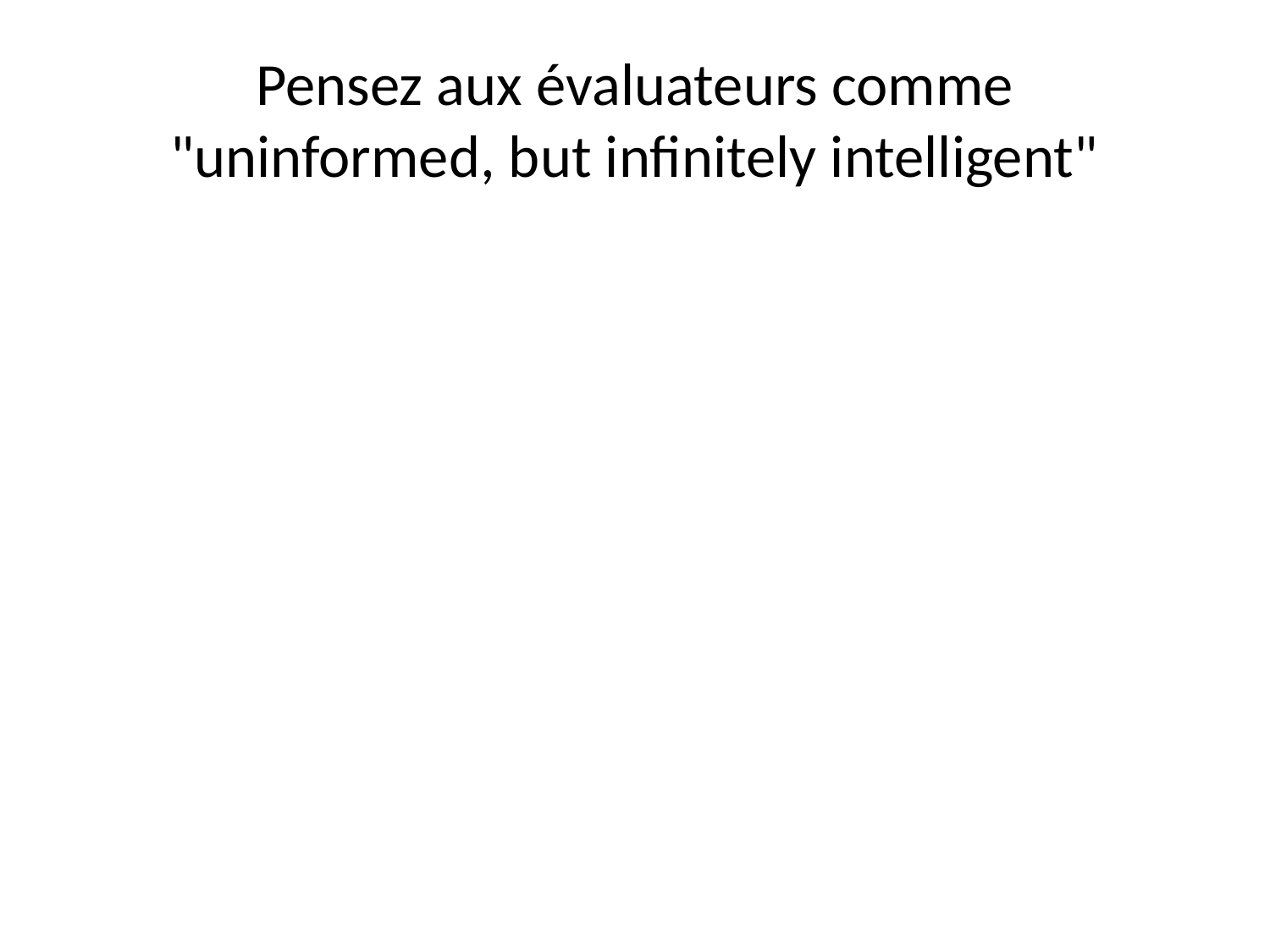

# Pensez aux évaluateurs comme "uninformed, but infinitely intelligent"